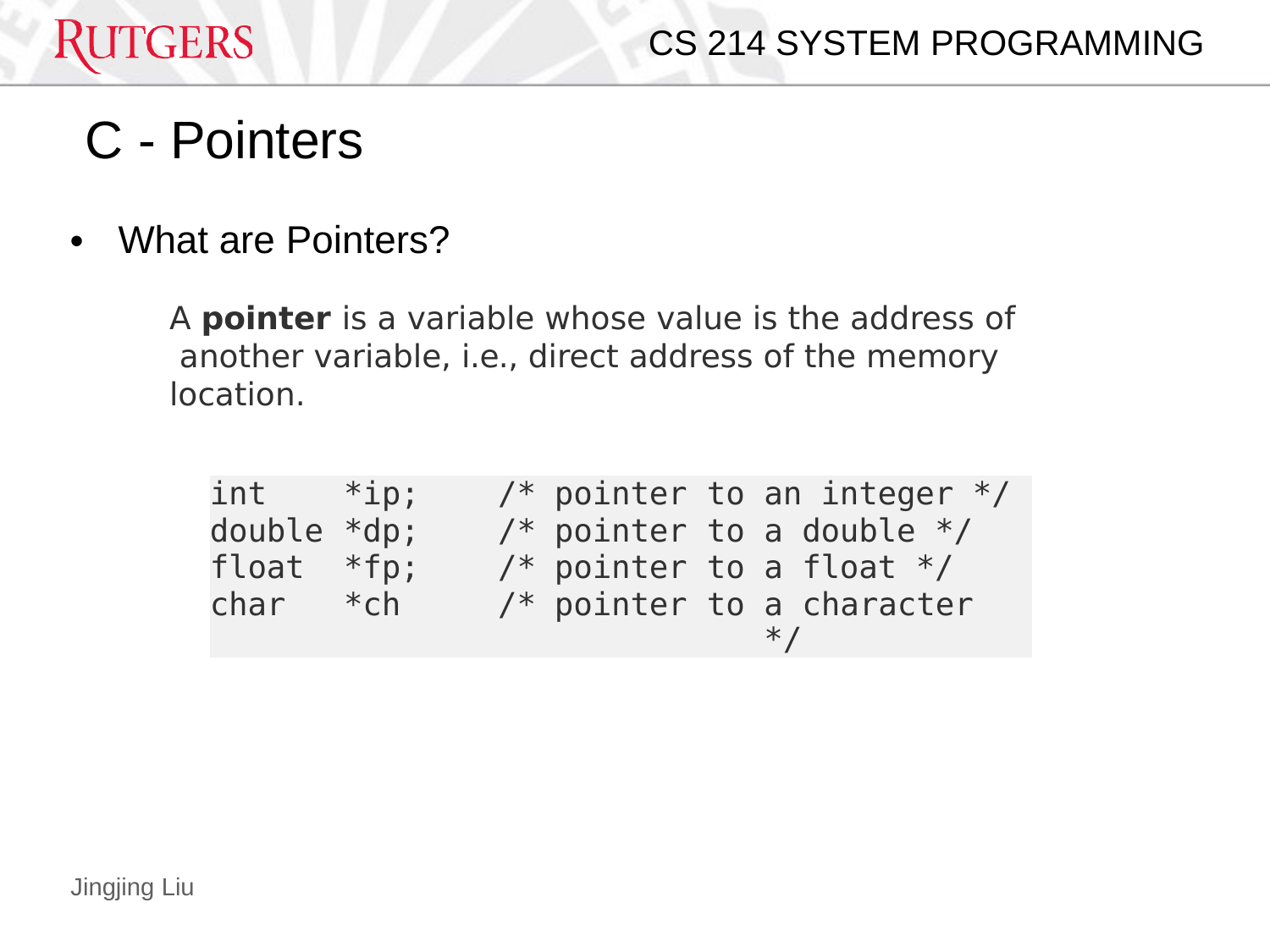

CS 214 SYSTEM PROGRAMMING
# C - Pointers
What are Pointers?
•
A pointer is a variable whose value is the address of  another variable, i.e., direct address of the memory  location.
| int | \*ip; | /\* | pointer | to | an integer \*/ |
| --- | --- | --- | --- | --- | --- |
| double | \*dp; | /\* | pointer | to | a double \*/ |
| float | \*fp; | /\* | pointer | to | a float \*/ |
| char | \*ch | /\* | pointer | to | a character \*/ |
Jingjing Liu